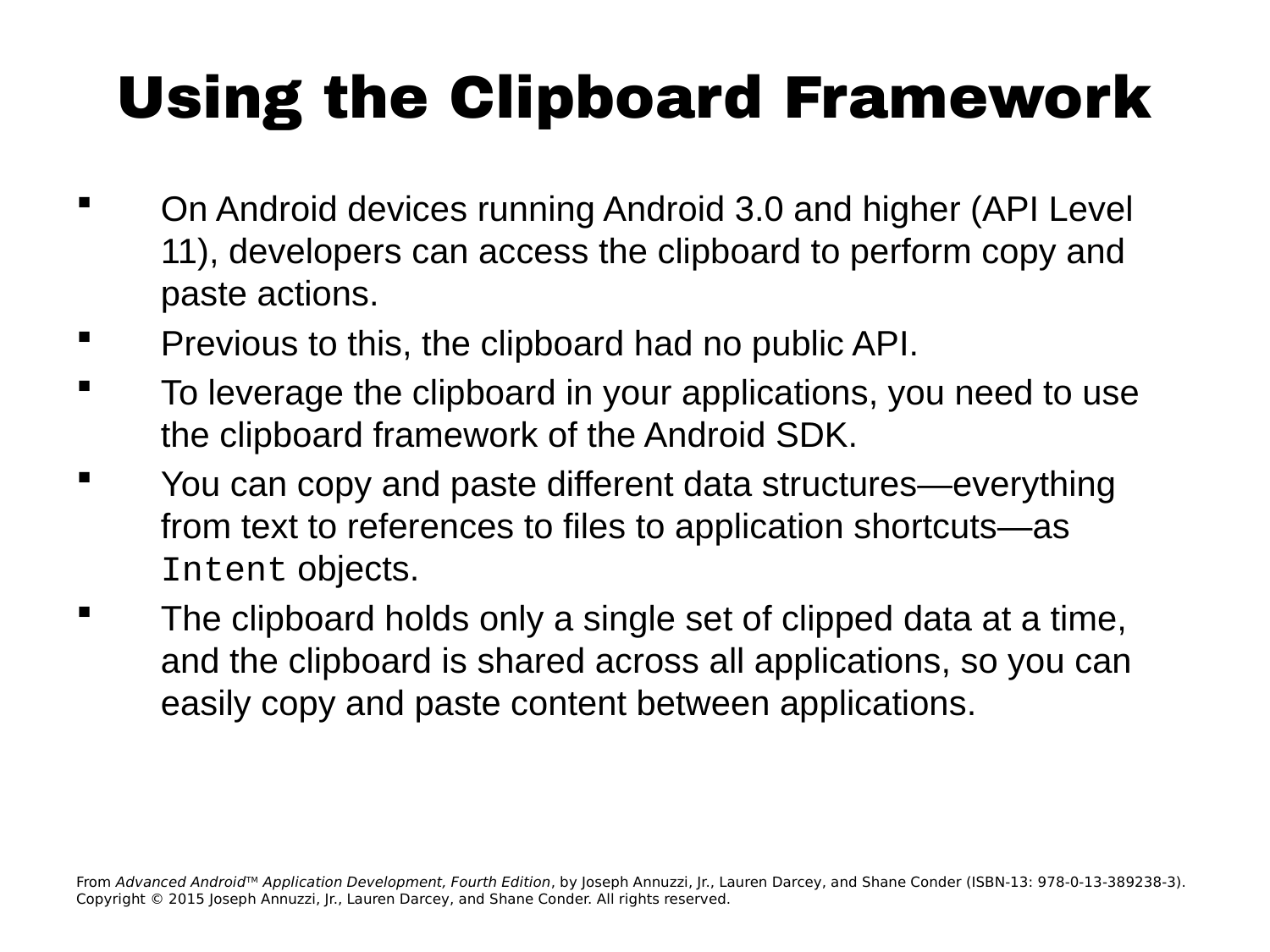

# Using the Clipboard Framework
On Android devices running Android 3.0 and higher (API Level 11), developers can access the clipboard to perform copy and paste actions.
Previous to this, the clipboard had no public API.
To leverage the clipboard in your applications, you need to use the clipboard framework of the Android SDK.
You can copy and paste different data structures—everything from text to references to files to application shortcuts—as Intent objects.
The clipboard holds only a single set of clipped data at a time, and the clipboard is shared across all applications, so you can easily copy and paste content between applications.
From Advanced AndroidTM Application Development, Fourth Edition, by Joseph Annuzzi, Jr., Lauren Darcey, and Shane Conder (ISBN-13: 978-0-13-389238-3). Copyright © 2015 Joseph Annuzzi, Jr., Lauren Darcey, and Shane Conder. All rights reserved.